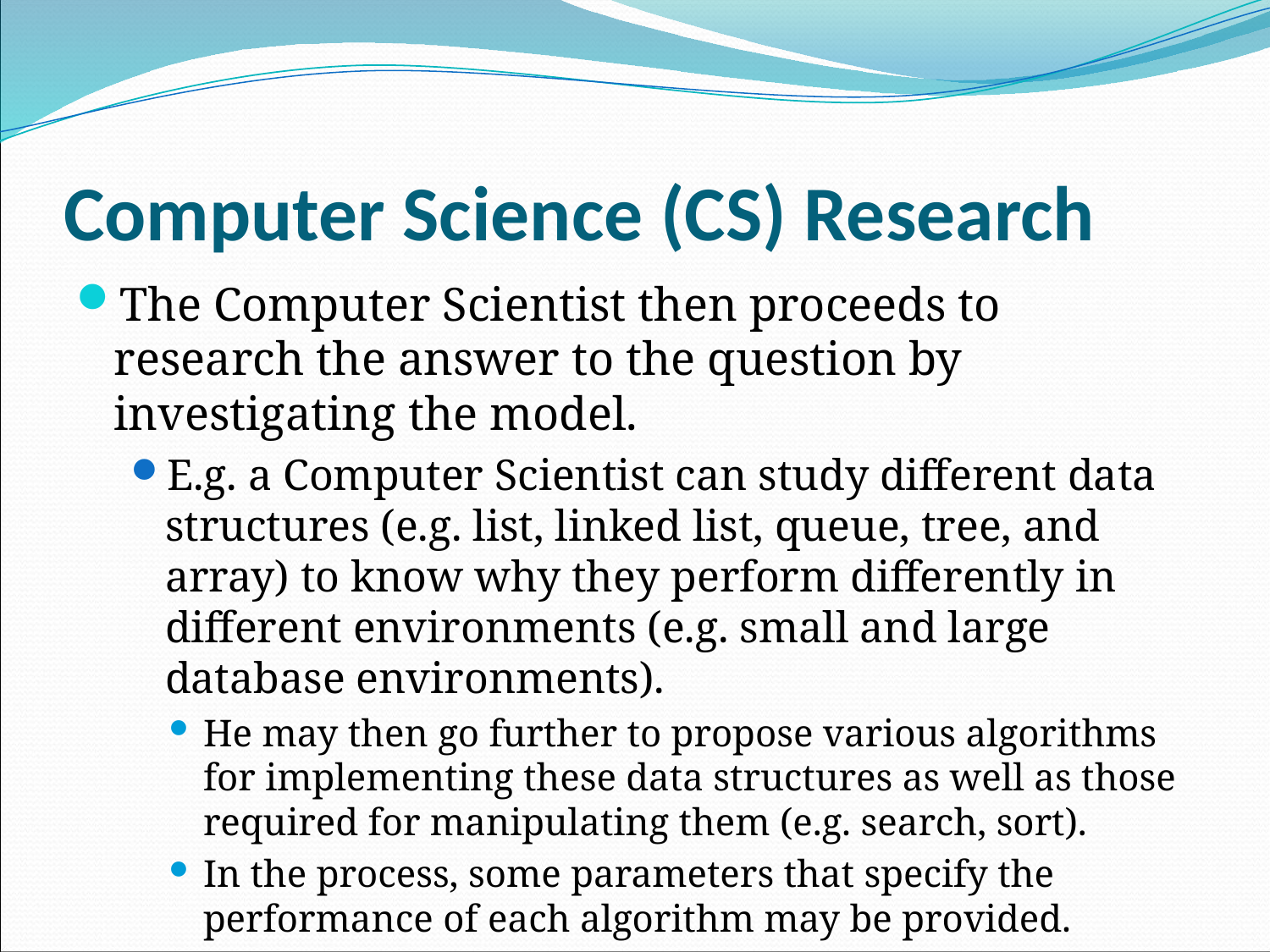

# Computer Science (CS) Research
The Computer Scientist then proceeds to research the answer to the question by investigating the model.
E.g. a Computer Scientist can study different data structures (e.g. list, linked list, queue, tree, and array) to know why they perform differently in different environments (e.g. small and large database environments).
He may then go further to propose various algorithms for implementing these data structures as well as those required for manipulating them (e.g. search, sort).
In the process, some parameters that specify the performance of each algorithm may be provided.